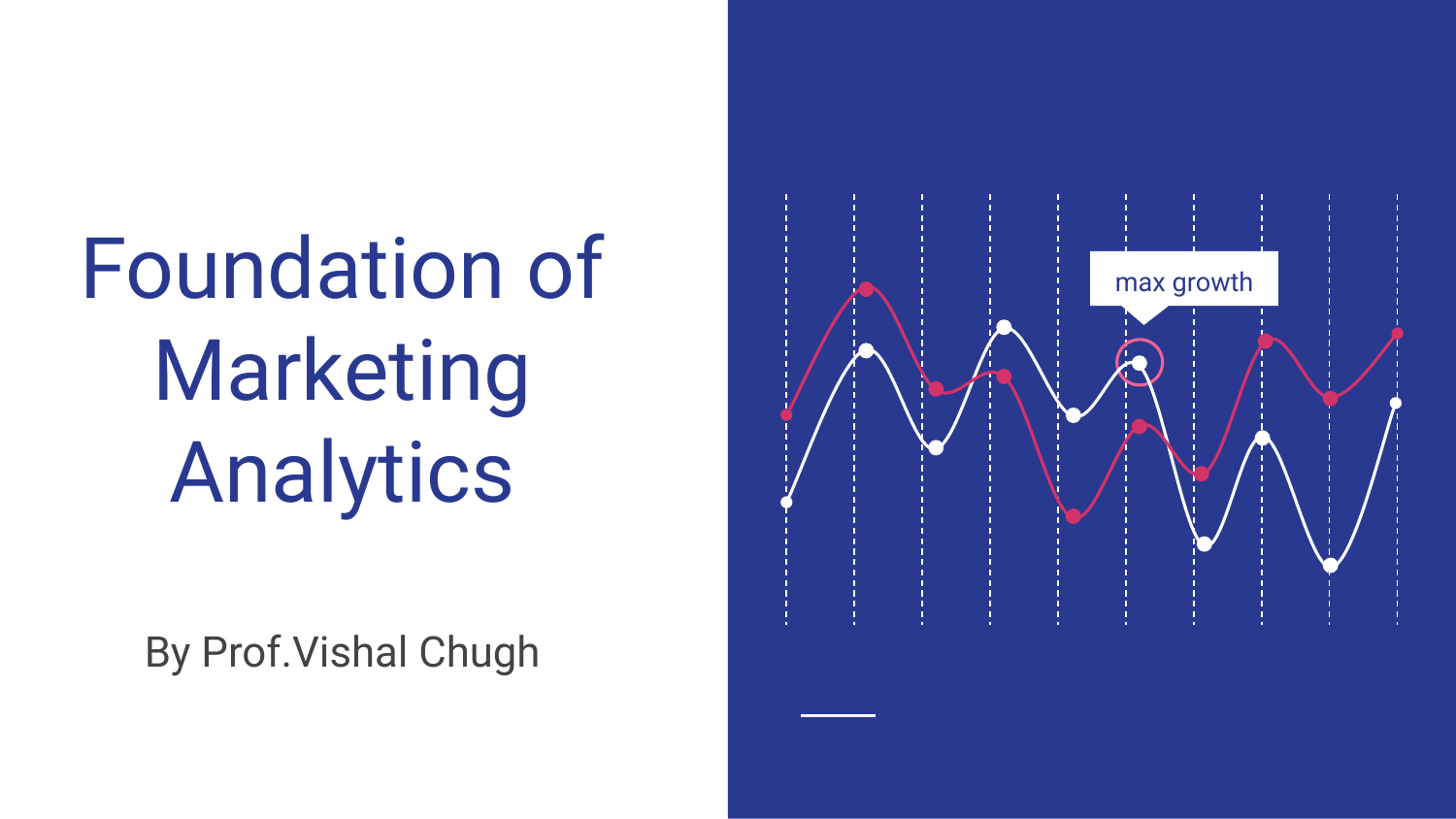

max growth

# Foundation of Marketing Analytics

By Prof.Vishal Chugh